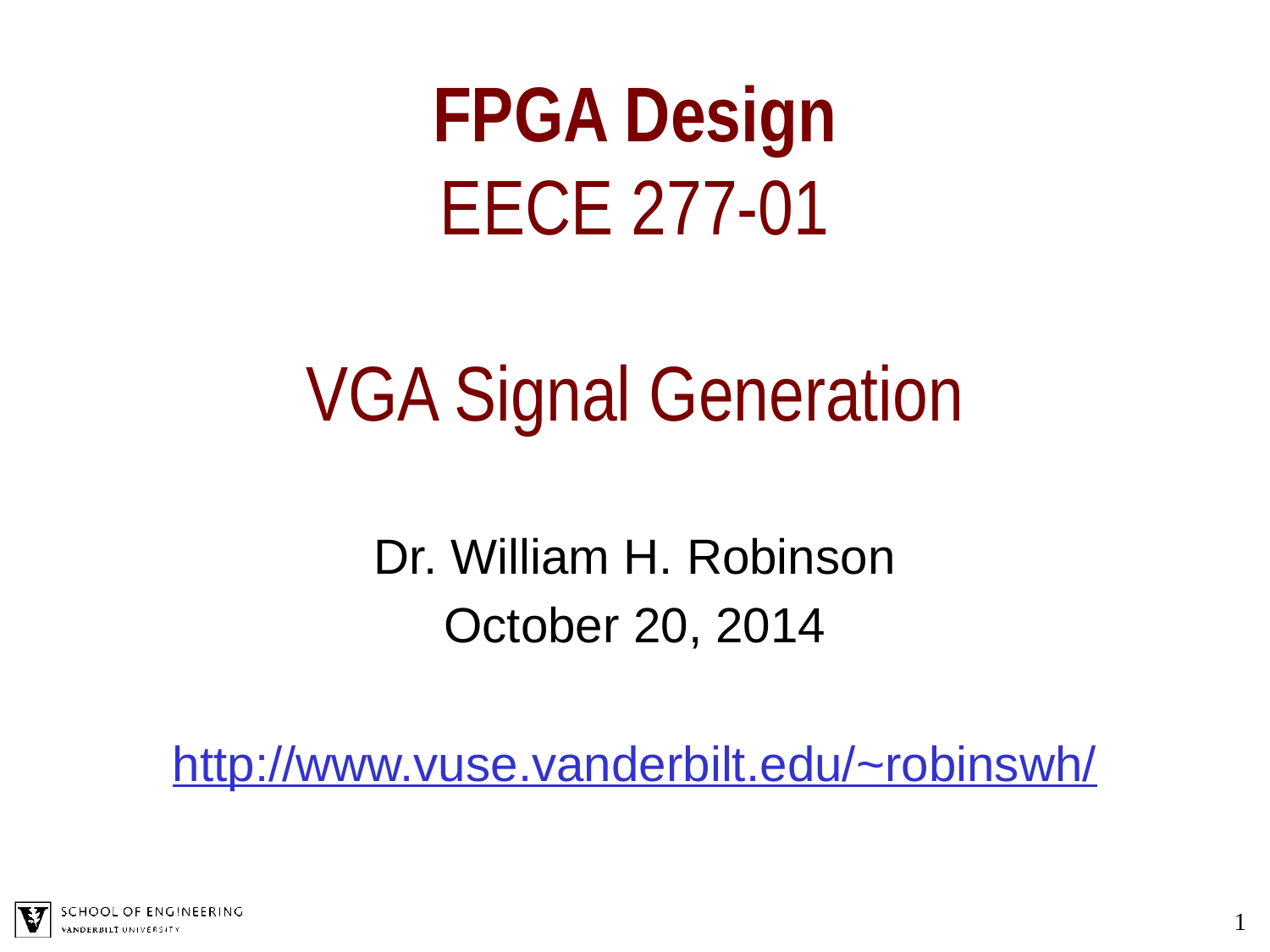

# FPGA Design EECE 277-01 VGA Signal Generation
Dr. William H. Robinson
October 20, 2014

http://www.vuse.vanderbilt.edu/~robinswh/
1